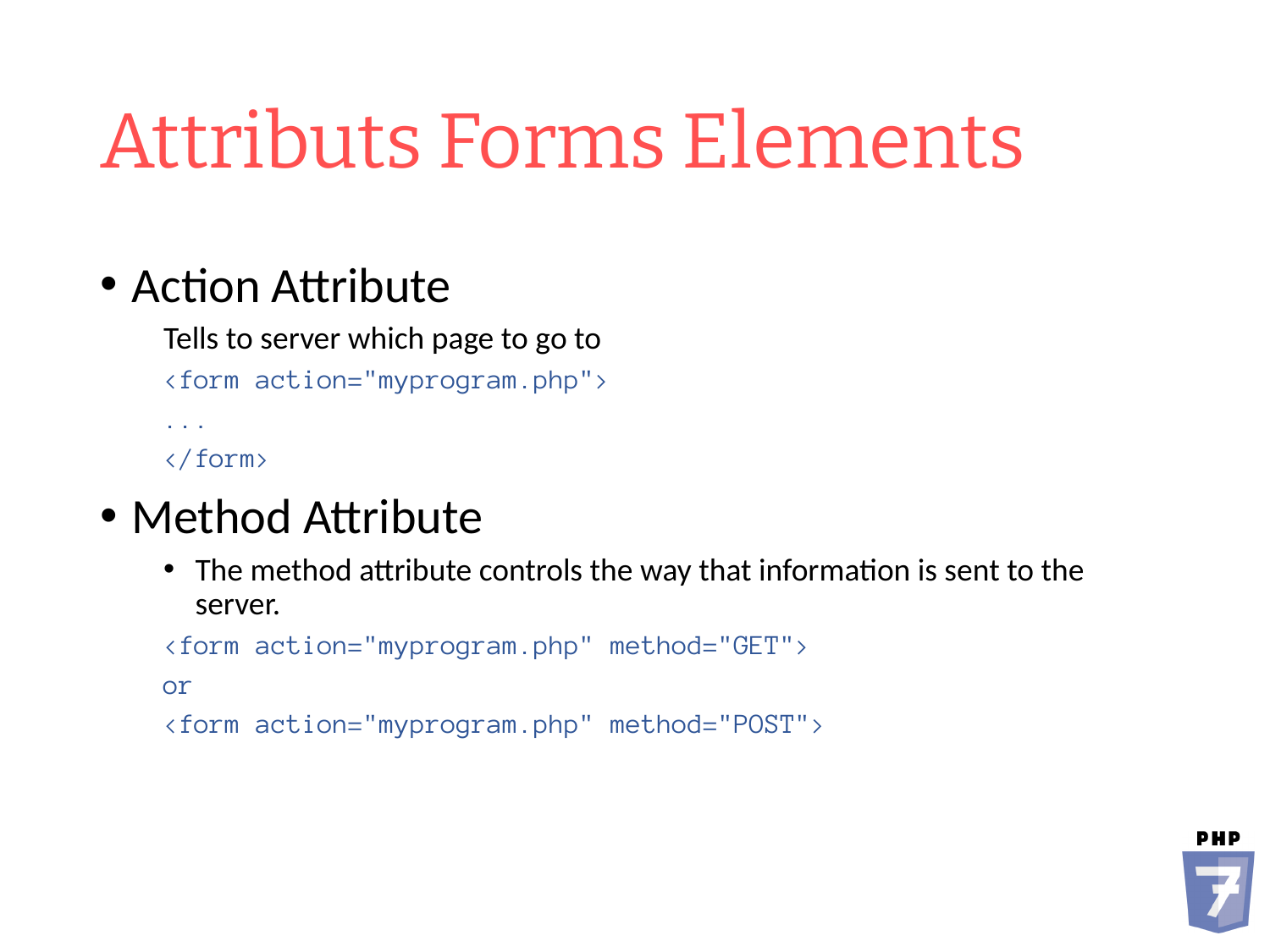

# Attributs Forms Elements
Action Attribute
Tells to server which page to go to
<form action="myprogram.php">
...
</form>
Method Attribute
The method attribute controls the way that information is sent to the server.
<form action="myprogram.php" method="GET">
or
<form action="myprogram.php" method="POST">